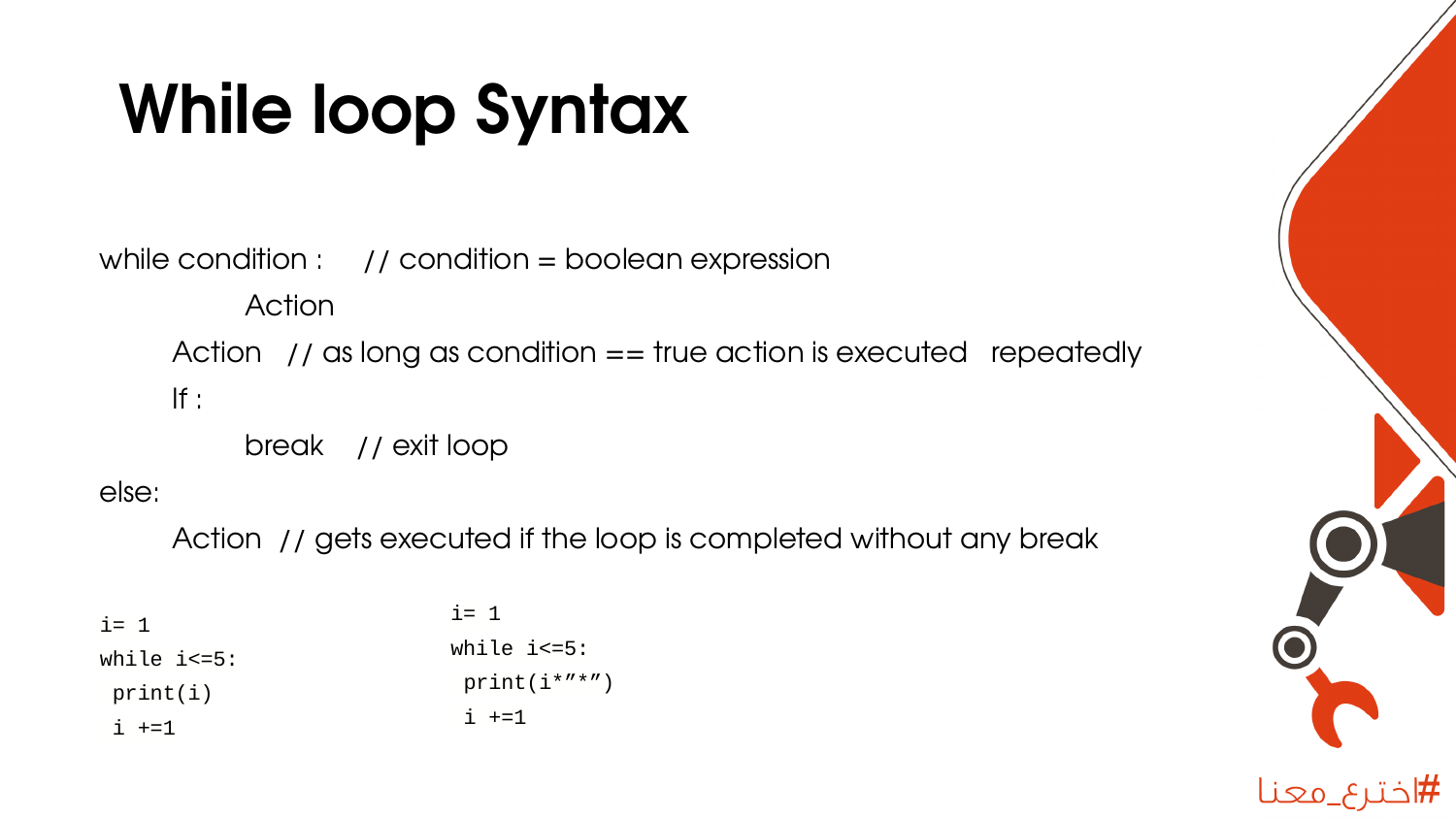

# While loop Syntax
while condition :     // condition = boolean expression
	Action
Action   // as long as condition == true action is executed   repeatedly
If :
break    // exit loop
else:
Action  // gets executed if the loop is completed without any break

i= 1
while i<=5:
 print(i)
 i +=1

i= 1
while i<=5:
 print(i*”*”)
 i +=1